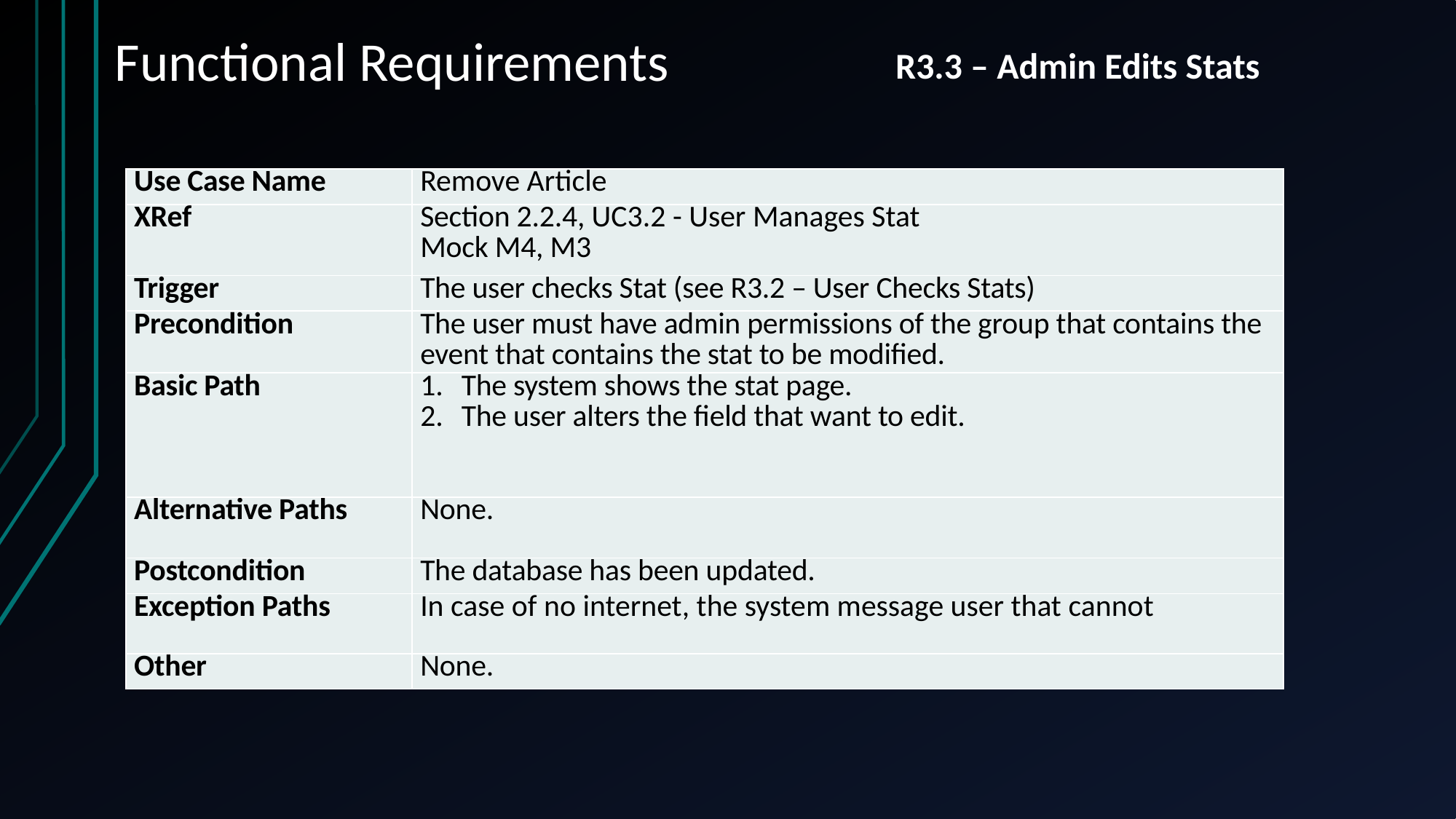

# Functional Requirements
R3.3 – Admin Edits Stats
| Use Case Name | Remove Article |
| --- | --- |
| XRef | Section 2.2.4, UC3.2 - User Manages Stat Mock M4, M3 |
| Trigger | The user checks Stat (see R3.2 – User Checks Stats) |
| Precondition | The user must have admin permissions of the group that contains the event that contains the stat to be modified. |
| Basic Path | The system shows the stat page. The user alters the field that want to edit. |
| Alternative Paths | None. |
| Postcondition | The database has been updated. |
| Exception Paths | In case of no internet, the system message user that cannot |
| Other | None. |